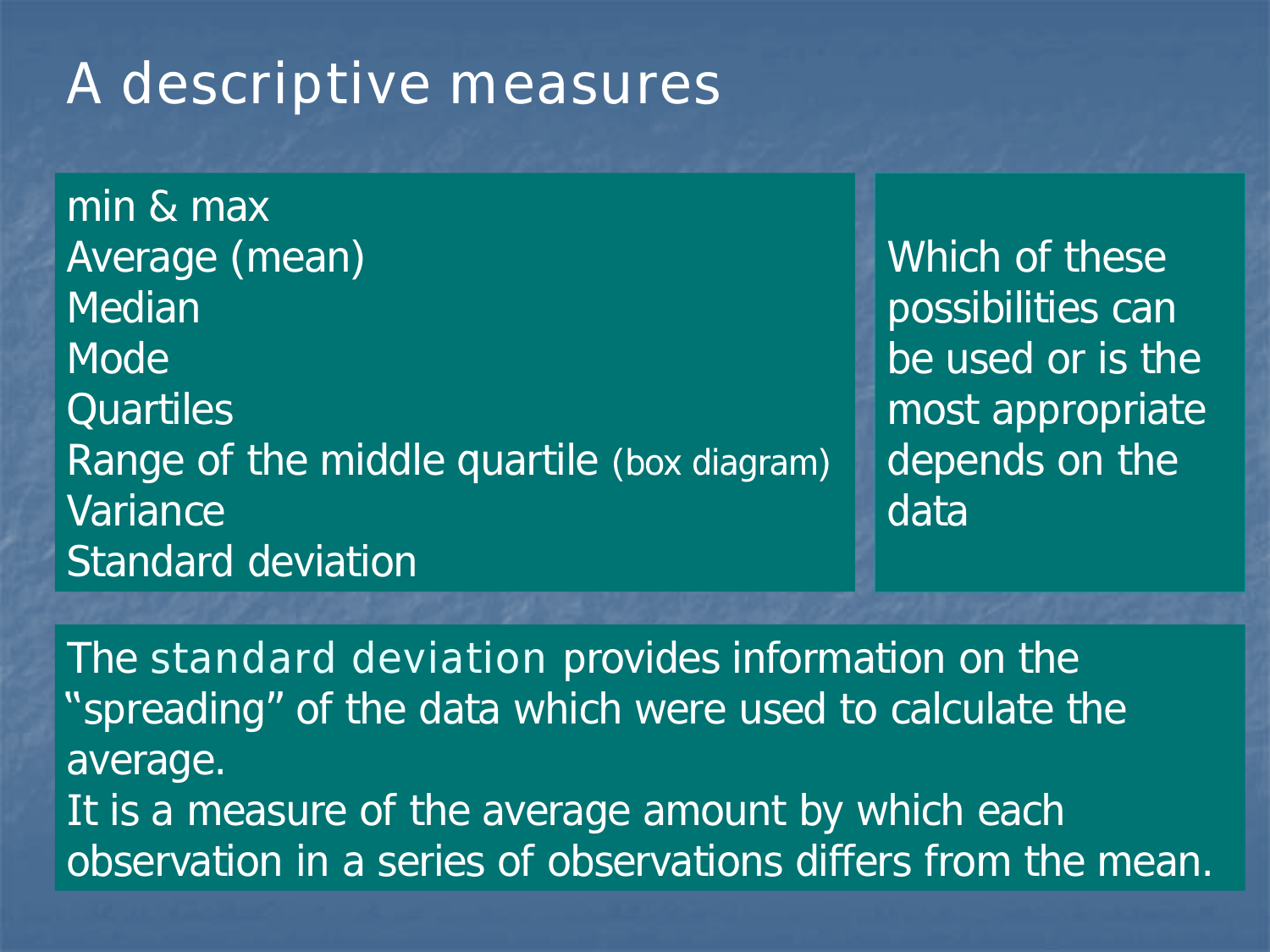

A descriptive measures
min & max
Average (mean)
Median
Mode
Quartiles
Range of the middle quartile (box diagram)
Variance
Standard deviation

Which of these possibilities can be used or is the most appropriate depends on the data

The standard deviation provides information on the “spreading” of the data which were used to calculate the average.
It is a measure of the average amount by which each observation in a series of observations differs from the mean.